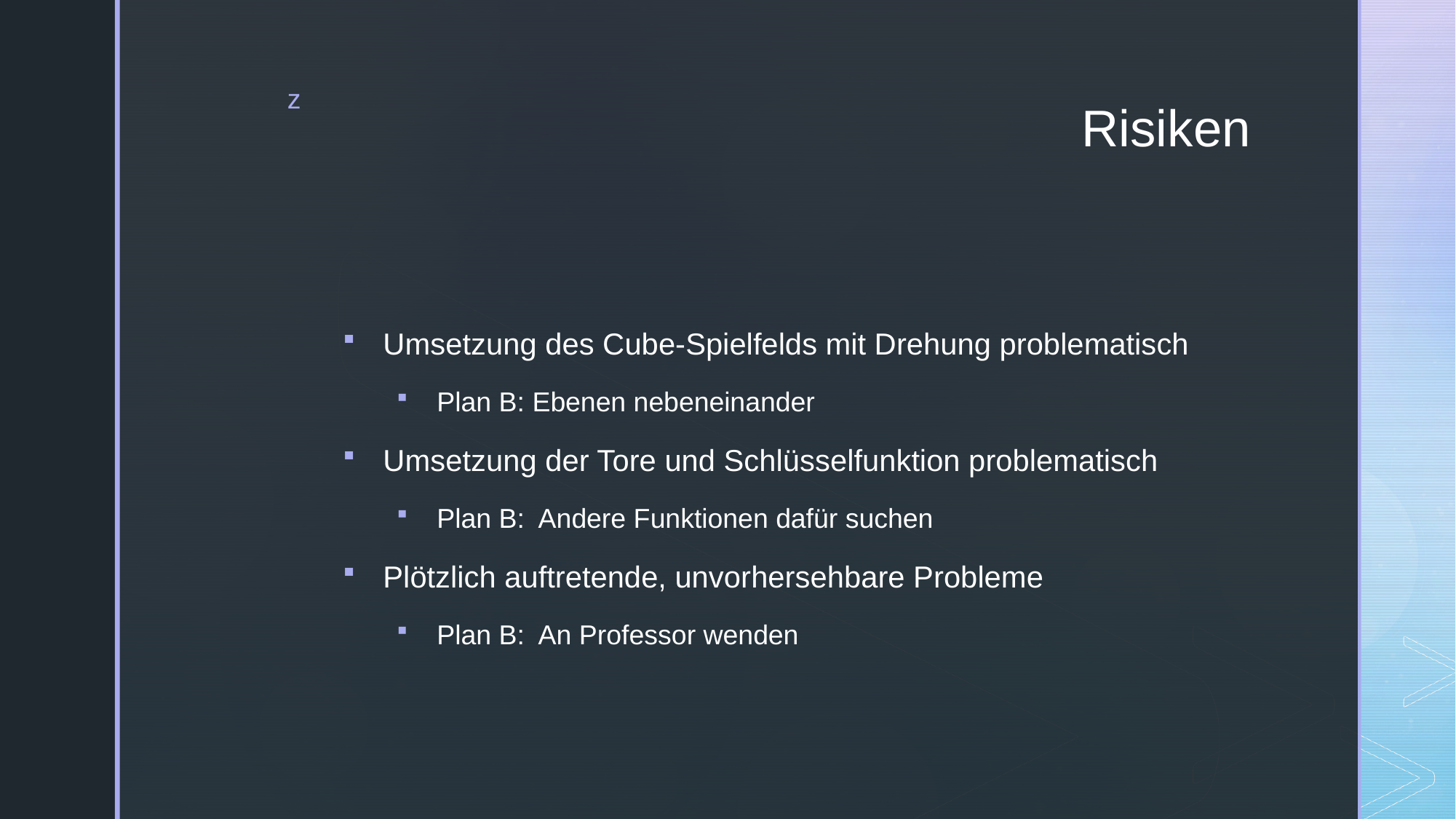

# Risiken
Umsetzung des Cube-Spielfelds mit Drehung problematisch
Plan B: Ebenen nebeneinander
Umsetzung der Tore und Schlüsselfunktion problematisch
Plan B:  Andere Funktionen dafür suchen
Plötzlich auftretende, unvorhersehbare Probleme
Plan B:  An Professor wenden